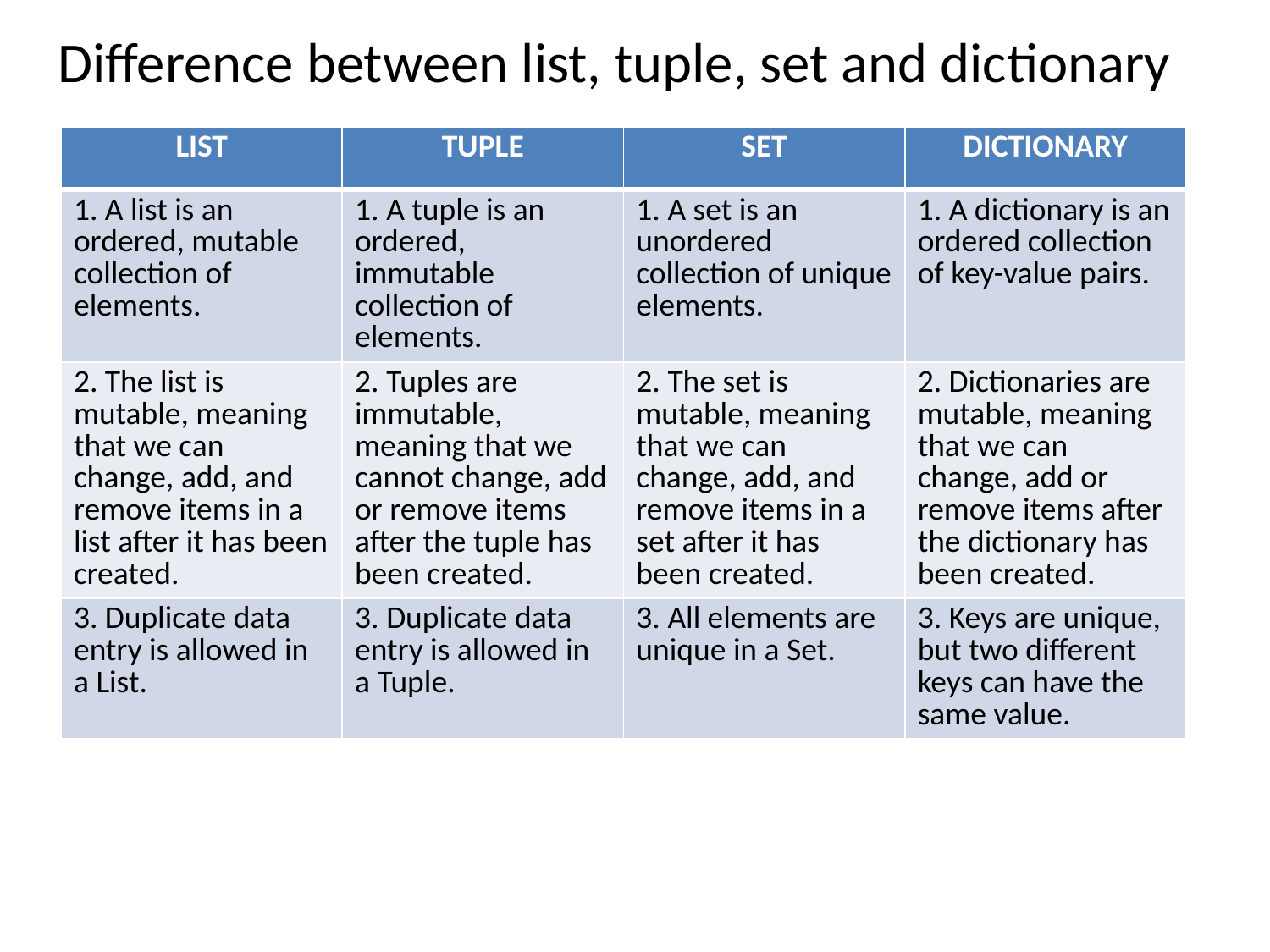

# Difference between list, tuple, set and dictionary
| LIST | TUPLE | SET | DICTIONARY |
| --- | --- | --- | --- |
| 1. A list is an ordered, mutable collection of elements. | 1. A tuple is an ordered, immutable collection of elements. | 1. A set is an unordered collection of unique elements. | 1. A dictionary is an ordered collection of key-value pairs. |
| 2. The list is mutable, meaning that we can change, add, and remove items in a list after it has been created. | 2. Tuples are immutable, meaning that we cannot change, add or remove items after the tuple has been created. | 2. The set is mutable, meaning that we can change, add, and remove items in a set after it has been created. | 2. Dictionaries are mutable, meaning that we can change, add or remove items after the dictionary has been created. |
| 3. Duplicate data entry is allowed in a List. | 3. Duplicate data entry is allowed in a Tuple. | 3. All elements are unique in a Set. | 3. Keys are unique, but two different keys can have the same value. |